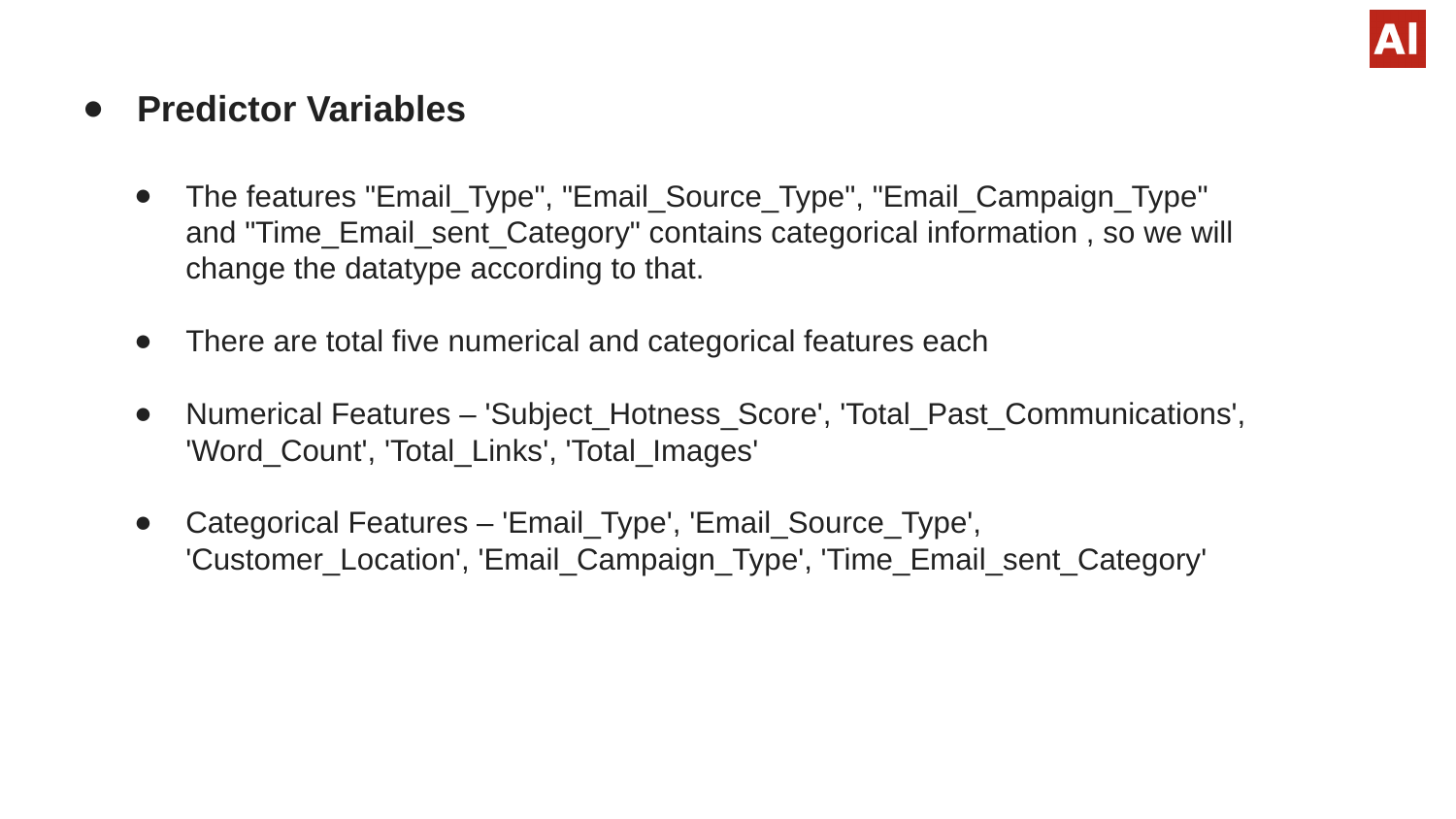

# Predictor Variables

The features "Email_Type", "Email_Source_Type", "Email_Campaign_Type" and "Time_Email_sent_Category" contains categorical information , so we will change the datatype according to that.

There are total five numerical and categorical features each

Numerical Features – 'Subject_Hotness_Score', 'Total_Past_Communications', 'Word_Count', 'Total_Links', 'Total_Images'

Categorical Features – 'Email_Type', 'Email_Source_Type', 'Customer_Location', 'Email_Campaign_Type', 'Time_Email_sent_Category'